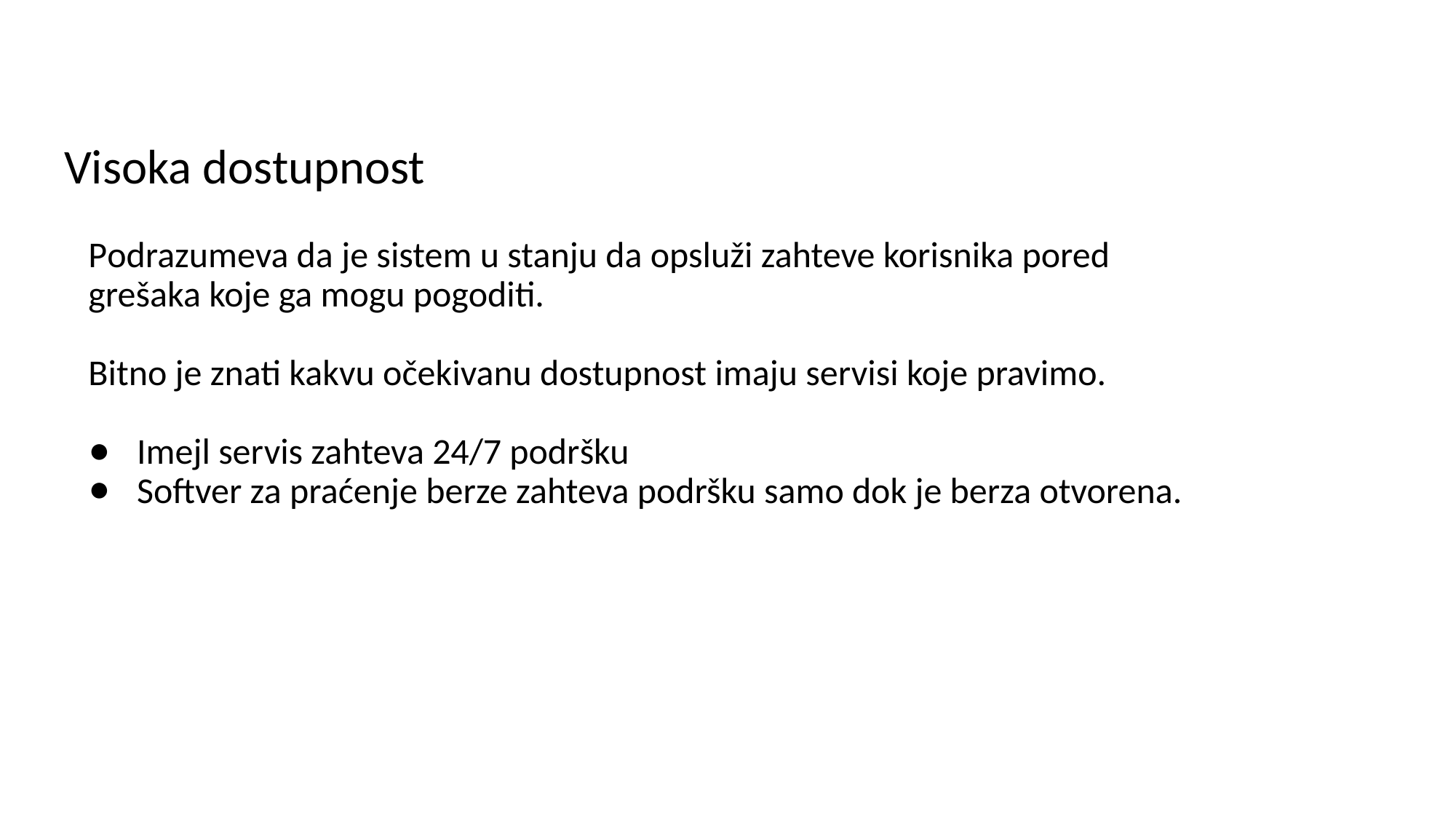

# Visoka dostupnost
Podrazumeva da je sistem u stanju da opsluži zahteve korisnika pored grešaka koje ga mogu pogoditi.

Bitno je znati kakvu očekivanu dostupnost imaju servisi koje pravimo.

Imejl servis zahteva 24/7 podršku
Softver za praćenje berze zahteva podršku samo dok je berza otvorena.